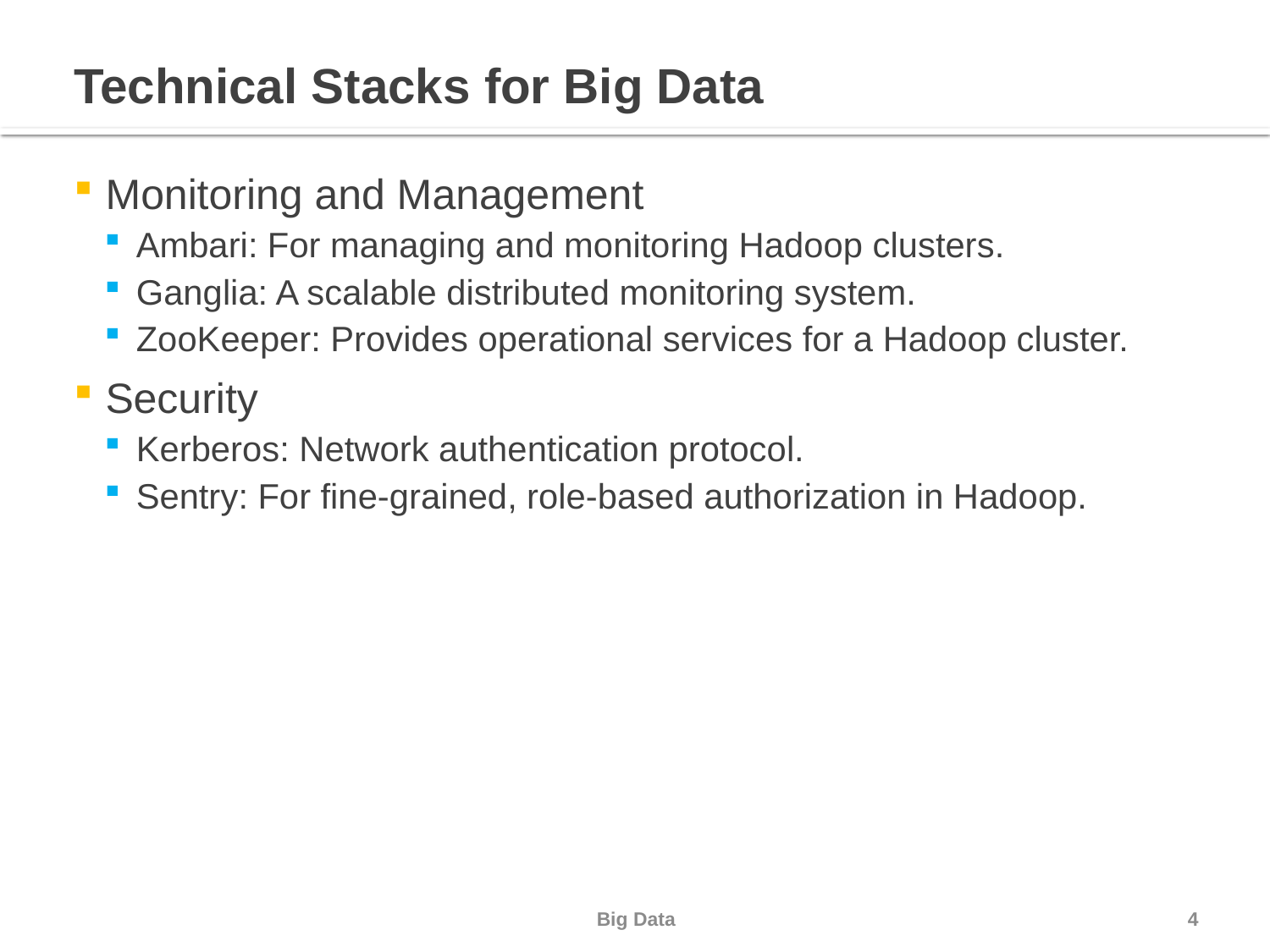

# Technical Stacks for Big Data
Monitoring and Management
Ambari: For managing and monitoring Hadoop clusters.
Ganglia: A scalable distributed monitoring system.
ZooKeeper: Provides operational services for a Hadoop cluster.
Security
Kerberos: Network authentication protocol.
Sentry: For fine-grained, role-based authorization in Hadoop.
Big Data
4